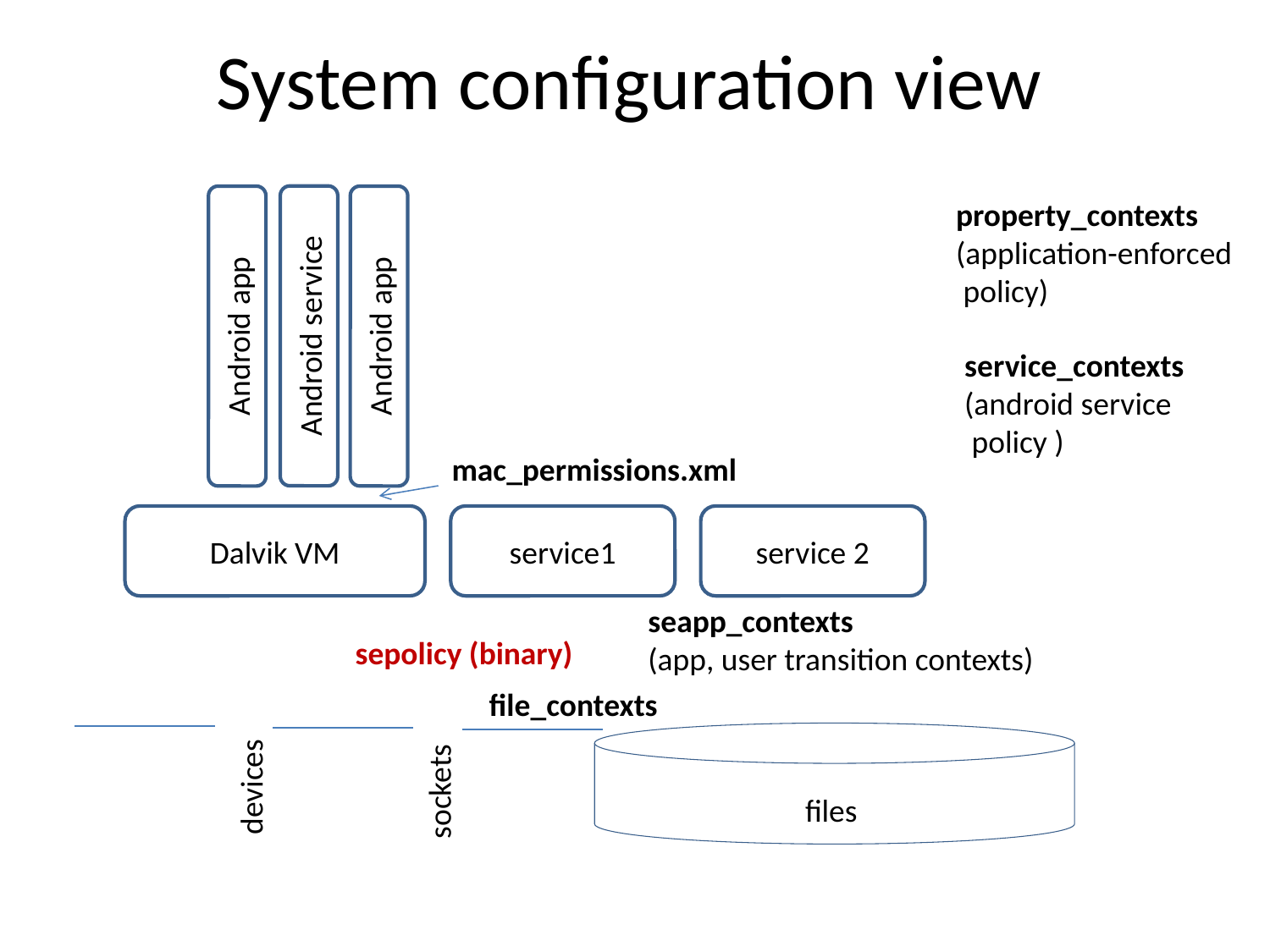

# System configuration view
property_contexts
(application-enforced
 policy)
Android service
Android app
Android app
service_contexts
(android service
 policy )

mac_permissions.xml
Dalvik VM
service1
service 2
seapp_contexts
(app, user transition contexts)
sepolicy (binary)
file_contexts

devices
sockets
files